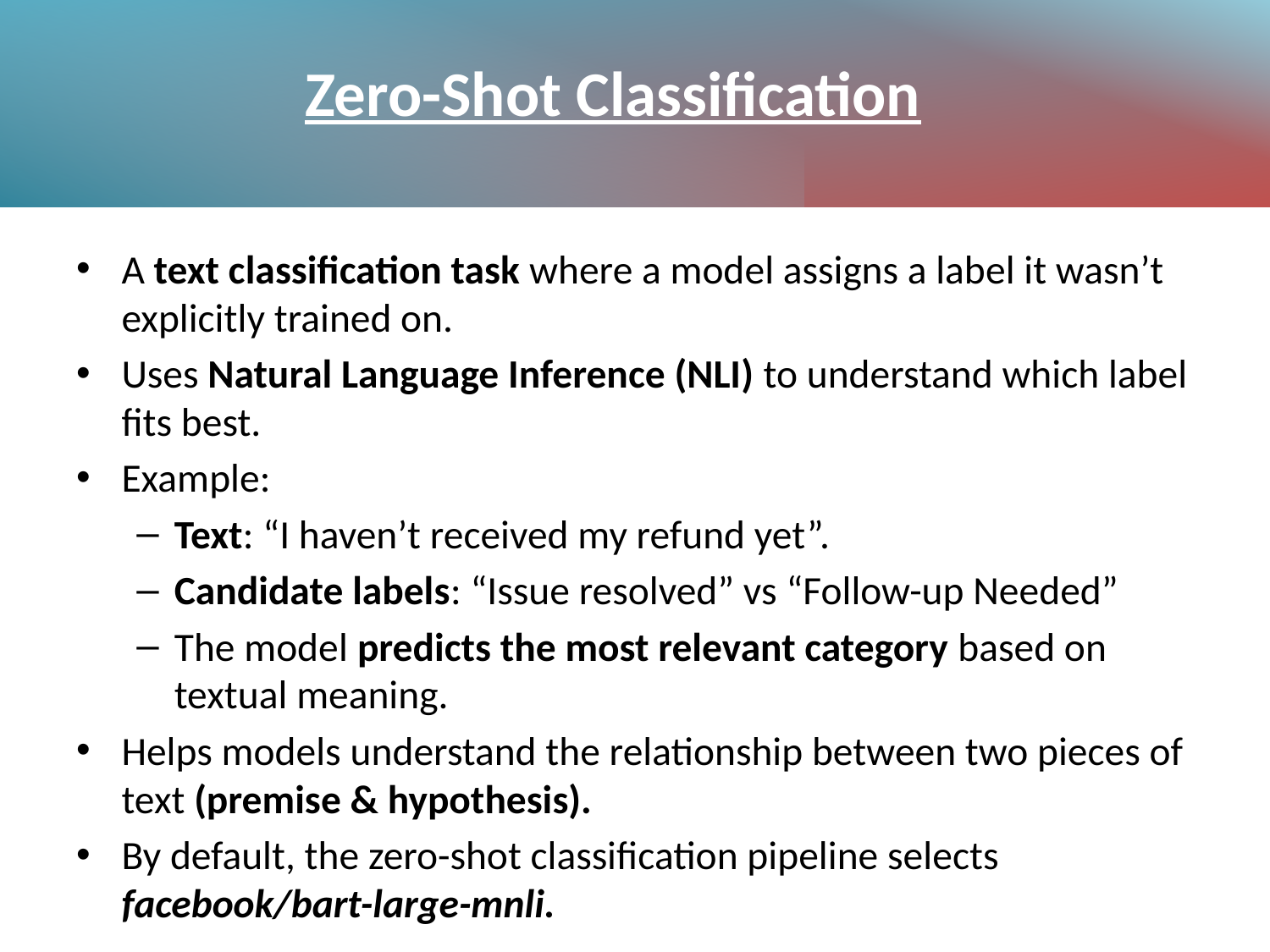

# Zero-Shot Classification

A text classification task where a model assigns a label it wasn’t explicitly trained on.
Uses Natural Language Inference (NLI) to understand which label fits best.
Example:
Text: “I haven’t received my refund yet”.
Candidate labels: “Issue resolved” vs “Follow-up Needed”
The model predicts the most relevant category based on textual meaning.
Helps models understand the relationship between two pieces of text (premise & hypothesis).
By default, the zero-shot classification pipeline selects facebook/bart-large-mnli.